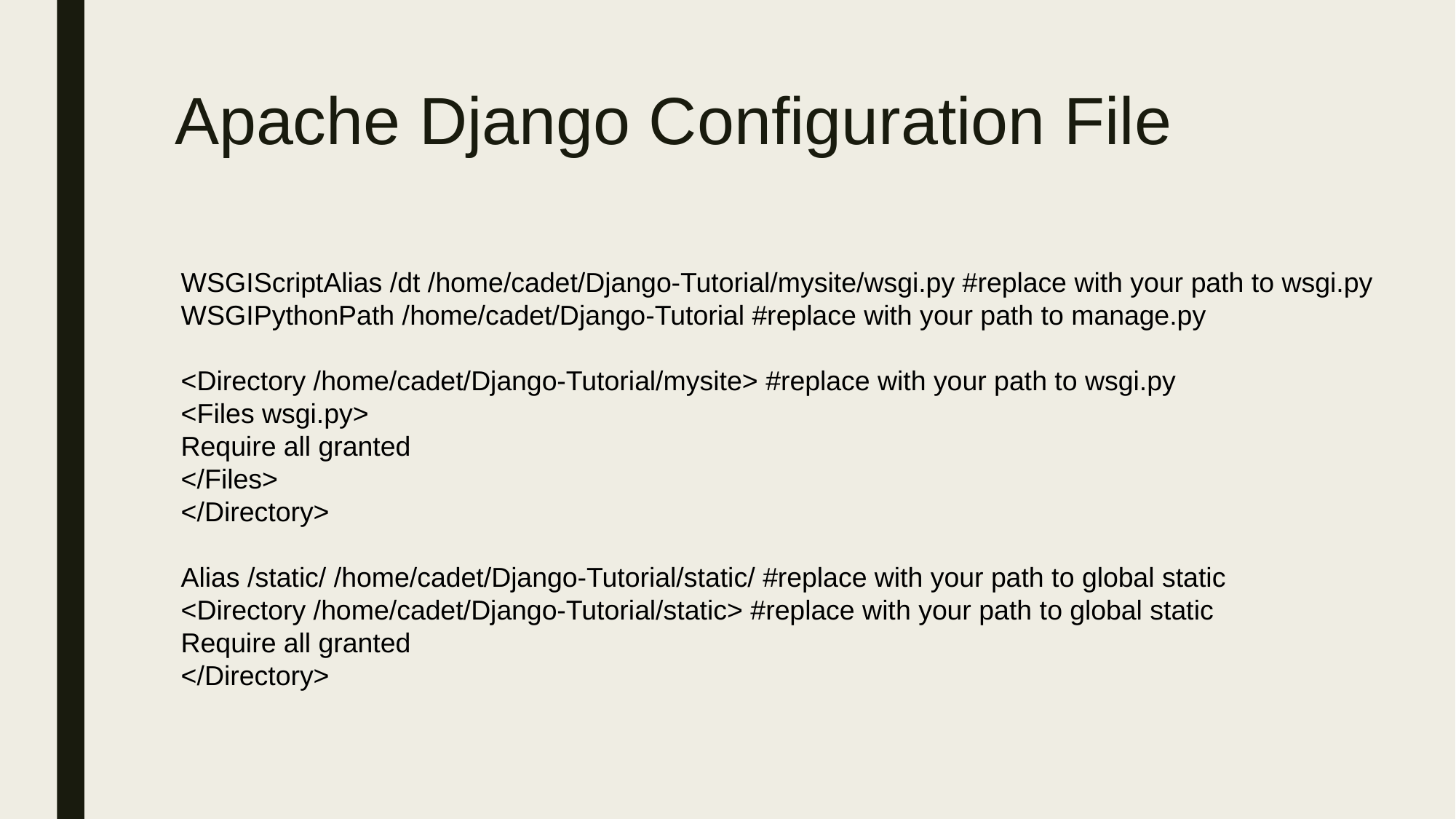

# Apache Django Configuration File
WSGIScriptAlias /dt /home/cadet/Django-Tutorial/mysite/wsgi.py #replace with your path to wsgi.py
WSGIPythonPath /home/cadet/Django-Tutorial #replace with your path to manage.py

<Directory /home/cadet/Django-Tutorial/mysite> #replace with your path to wsgi.py
<Files wsgi.py>
Require all granted
</Files>
</Directory>

Alias /static/ /home/cadet/Django-Tutorial/static/ #replace with your path to global static
<Directory /home/cadet/Django-Tutorial/static> #replace with your path to global static
Require all granted
</Directory>